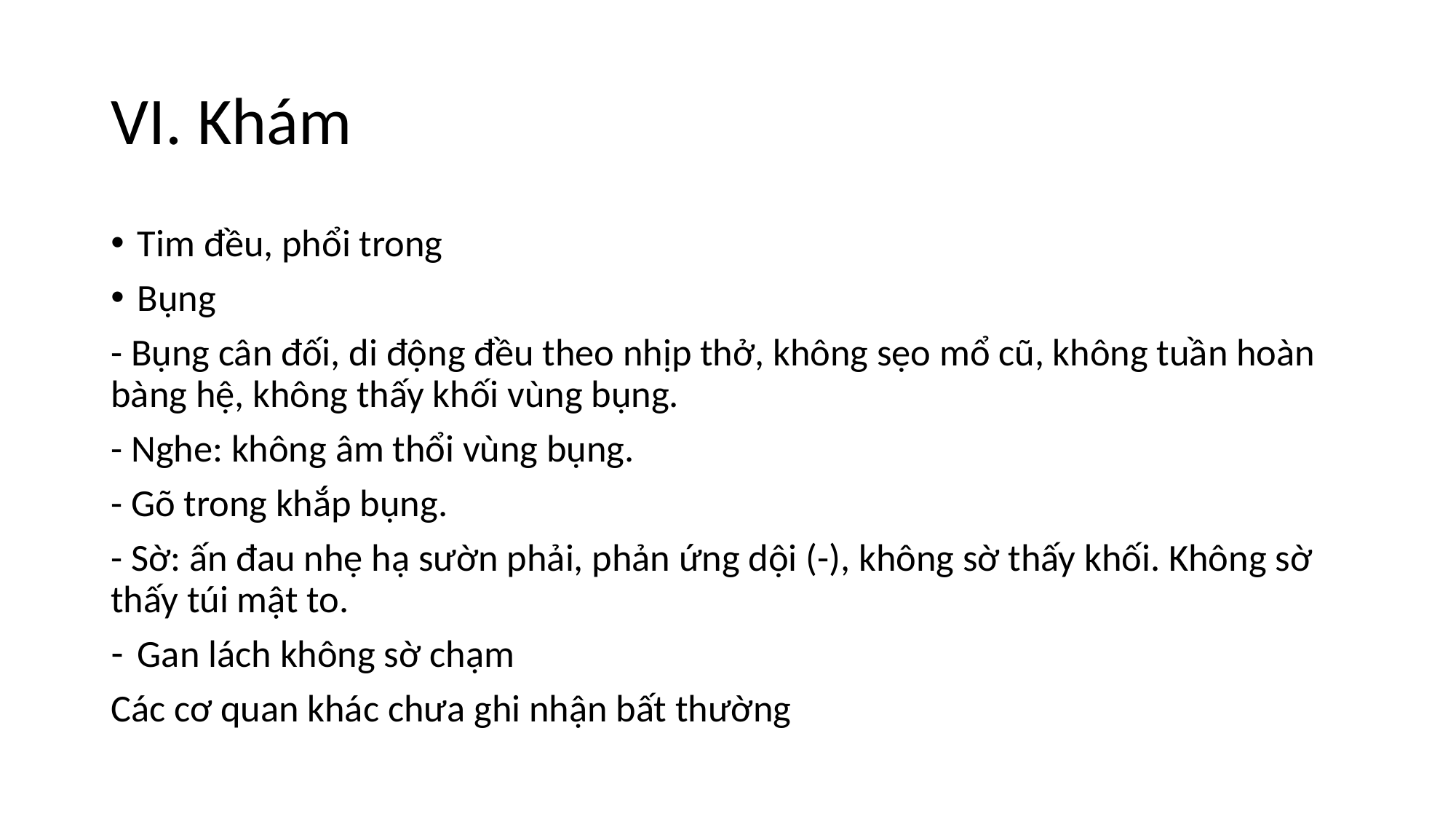

# VI. Khám
Tim đều, phổi trong
Bụng
- Bụng cân đối, di động đều theo nhịp thở, không sẹo mổ cũ, không tuần hoàn bàng hệ, không thấy khối vùng bụng.
- Nghe: không âm thổi vùng bụng.
- Gõ trong khắp bụng.
- Sờ: ấn đau nhẹ hạ sườn phải, phản ứng dội (-), không sờ thấy khối. Không sờ thấy túi mật to.
Gan lách không sờ chạm
Các cơ quan khác chưa ghi nhận bất thường